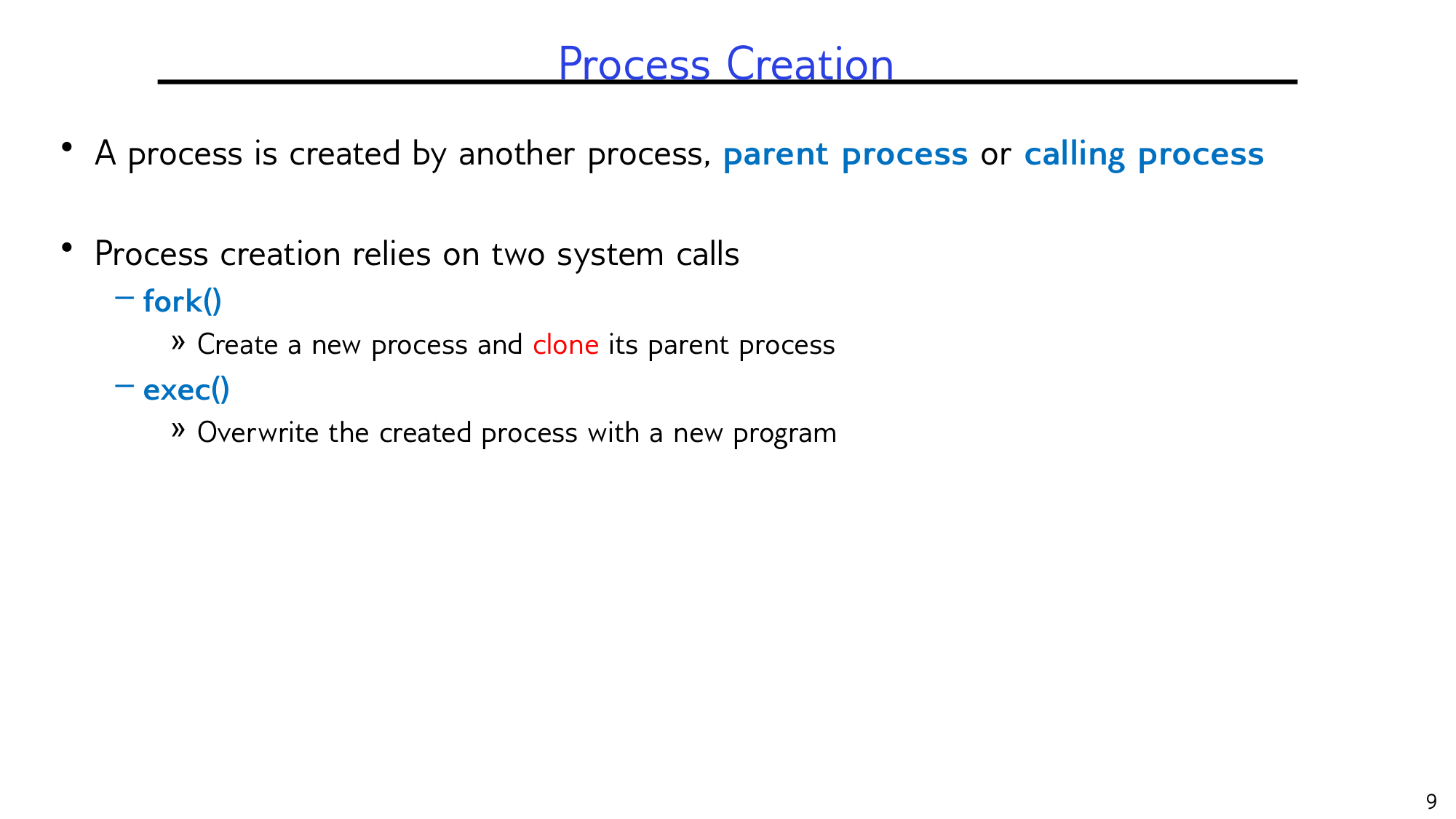

# Process Creation
A process is created by another process, parent process or calling process

Process creation relies on two system calls
fork()
Create a new process and clone its parent process
exec()
Overwrite the created process with a new program